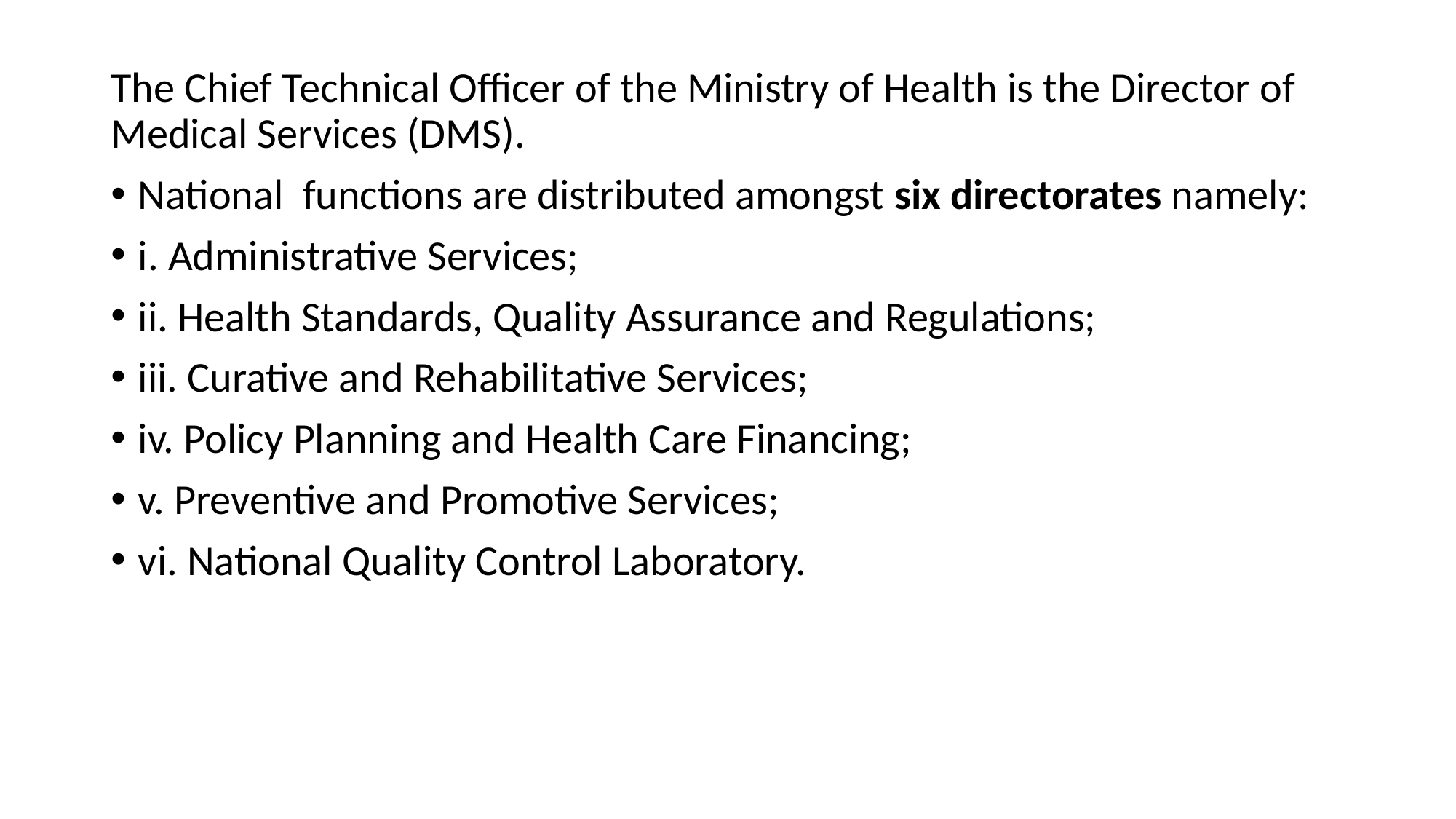

The Chief Technical Officer of the Ministry of Health is the Director of Medical Services (DMS).
National  functions are distributed amongst six directorates namely:
i. Administrative Services;
ii. Health Standards, Quality Assurance and Regulations;
iii. Curative and Rehabilitative Services;
iv. Policy Planning and Health Care Financing;
v. Preventive and Promotive Services;
vi. National Quality Control Laboratory.